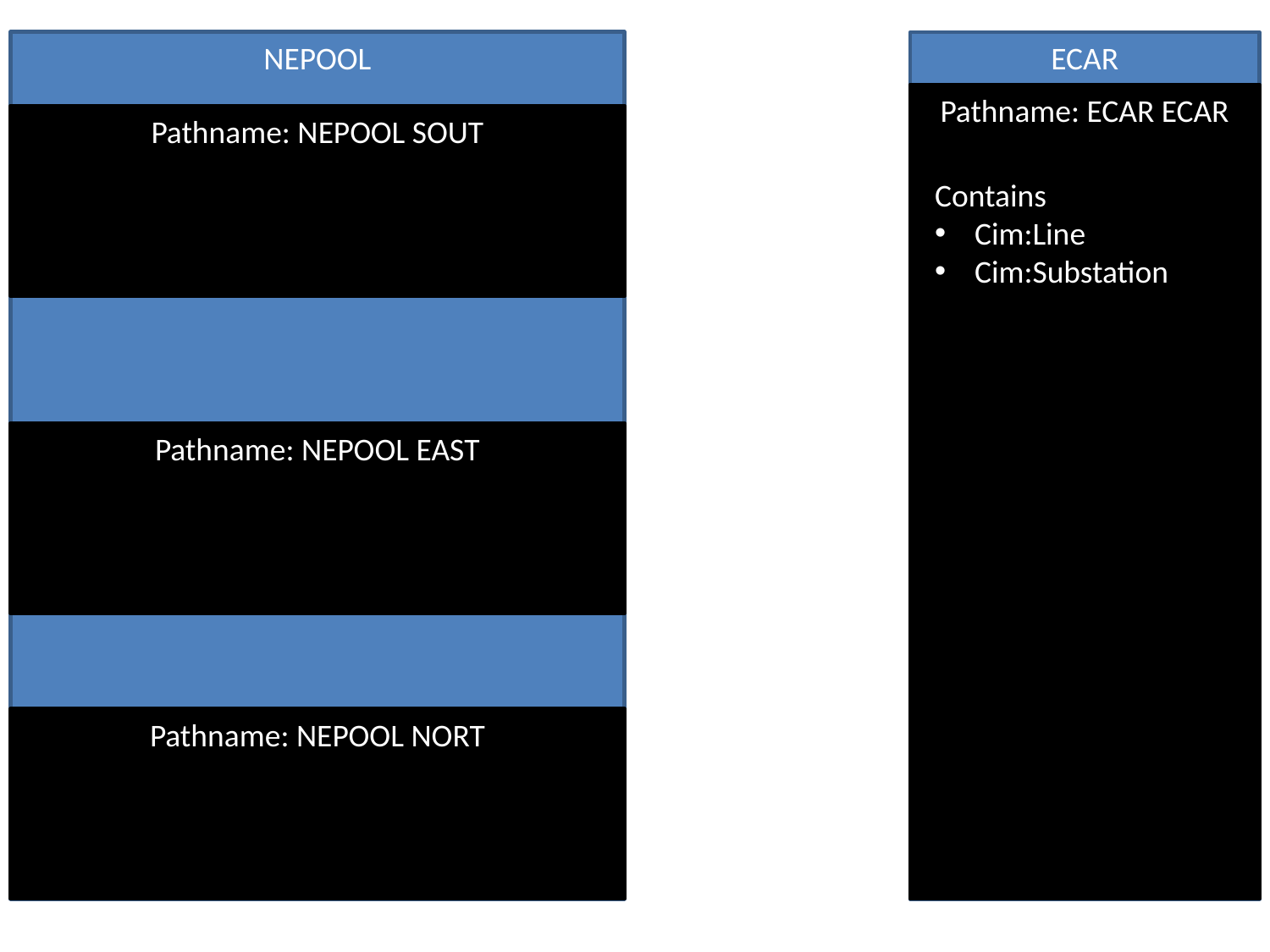

NEPOOL
ECAR
Pathname: ECAR ECAR
Pathname: NEPOOL SOUT
Contains
Cim:Line
Cim:Substation
Pathname: NEPOOL EAST
Pathname: NEPOOL NORT